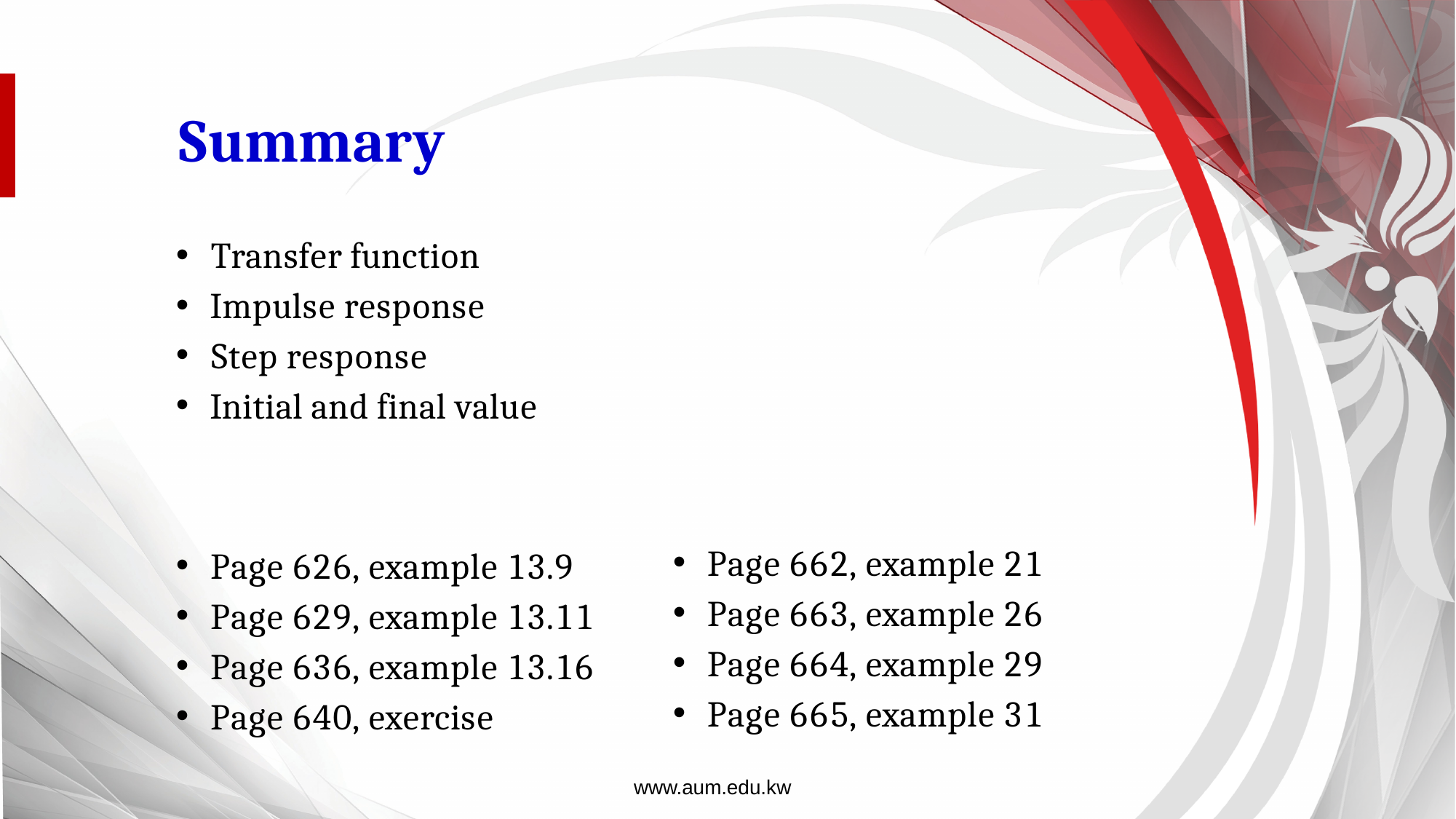

Summary
Transfer function
Impulse response
Step response
Initial and final value

Page 662, example 21
Page 663, example 26
Page 664, example 29
Page 665, example 31

Page 626, example 13.9
Page 629, example 13.11
Page 636, example 13.16
Page 640, exercise